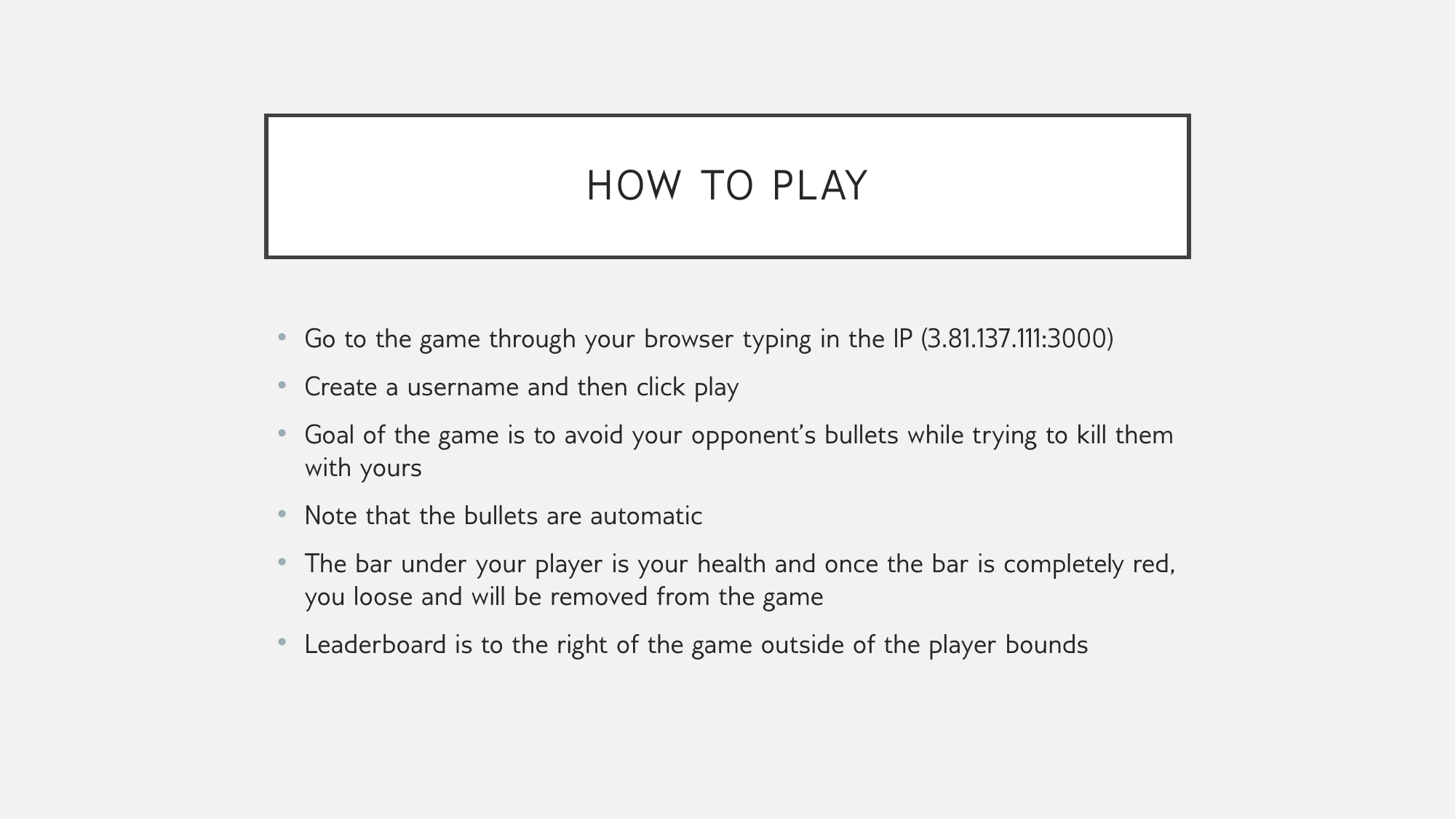

# How to play
Go to the game through your browser typing in the IP (3.81.137.111:3000)
Create a username and then click play
Goal of the game is to avoid your opponent’s bullets while trying to kill them with yours
Note that the bullets are automatic
The bar under your player is your health and once the bar is completely red, you loose and will be removed from the game
Leaderboard is to the right of the game outside of the player bounds